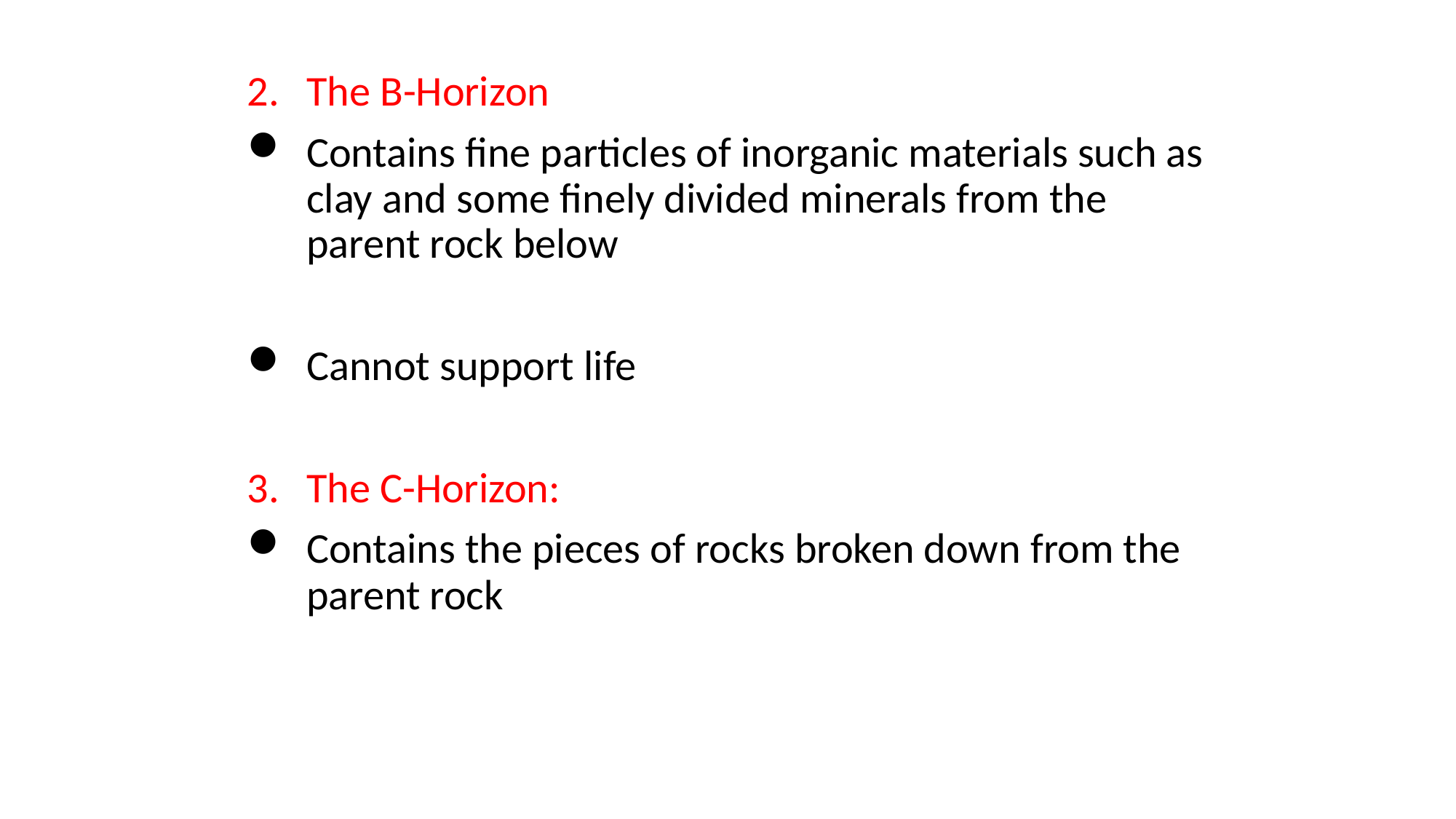

The B-Horizon
Contains fine particles of inorganic materials such as clay and some finely divided minerals from the parent rock below

Cannot support life

The C-Horizon:
Contains the pieces of rocks broken down from the parent rock